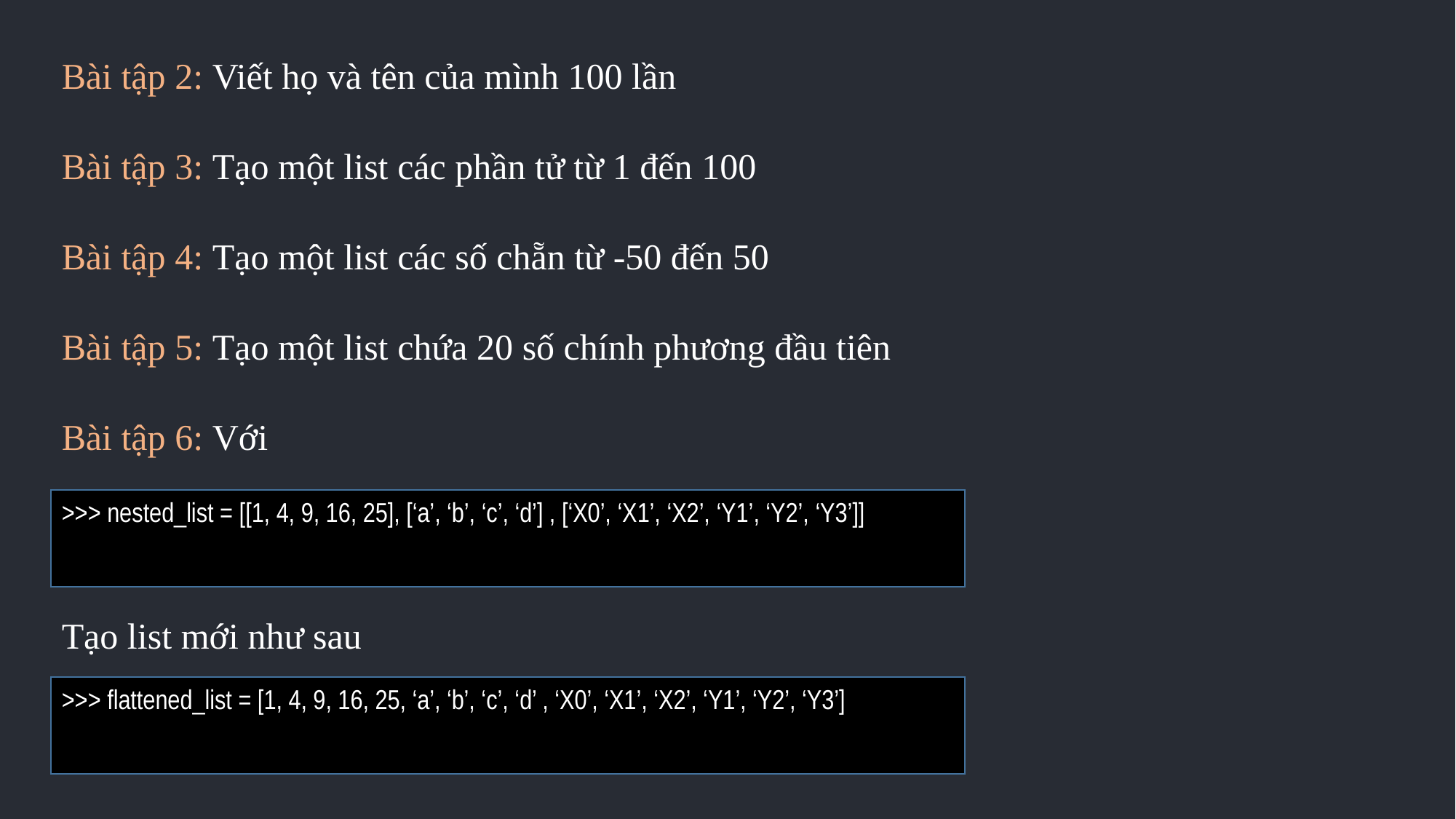

Bài tập 2: Viết họ và tên của mình 100 lần
Bài tập 3: Tạo một list các phần tử từ 1 đến 100
Bài tập 4: Tạo một list các số chẵn từ -50 đến 50
Bài tập 5: Tạo một list chứa 20 số chính phương đầu tiên
Bài tập 6: Với
>>> nested_list = [[1, 4, 9, 16, 25], [‘a’, ‘b’, ‘c’, ‘d’] , [‘X0’, ‘X1’, ‘X2’, ‘Y1’, ‘Y2’, ‘Y3’]]

Tạo list mới như sau
>>> flattened_list = [1, 4, 9, 16, 25, ‘a’, ‘b’, ‘c’, ‘d’ , ‘X0’, ‘X1’, ‘X2’, ‘Y1’, ‘Y2’, ‘Y3’]